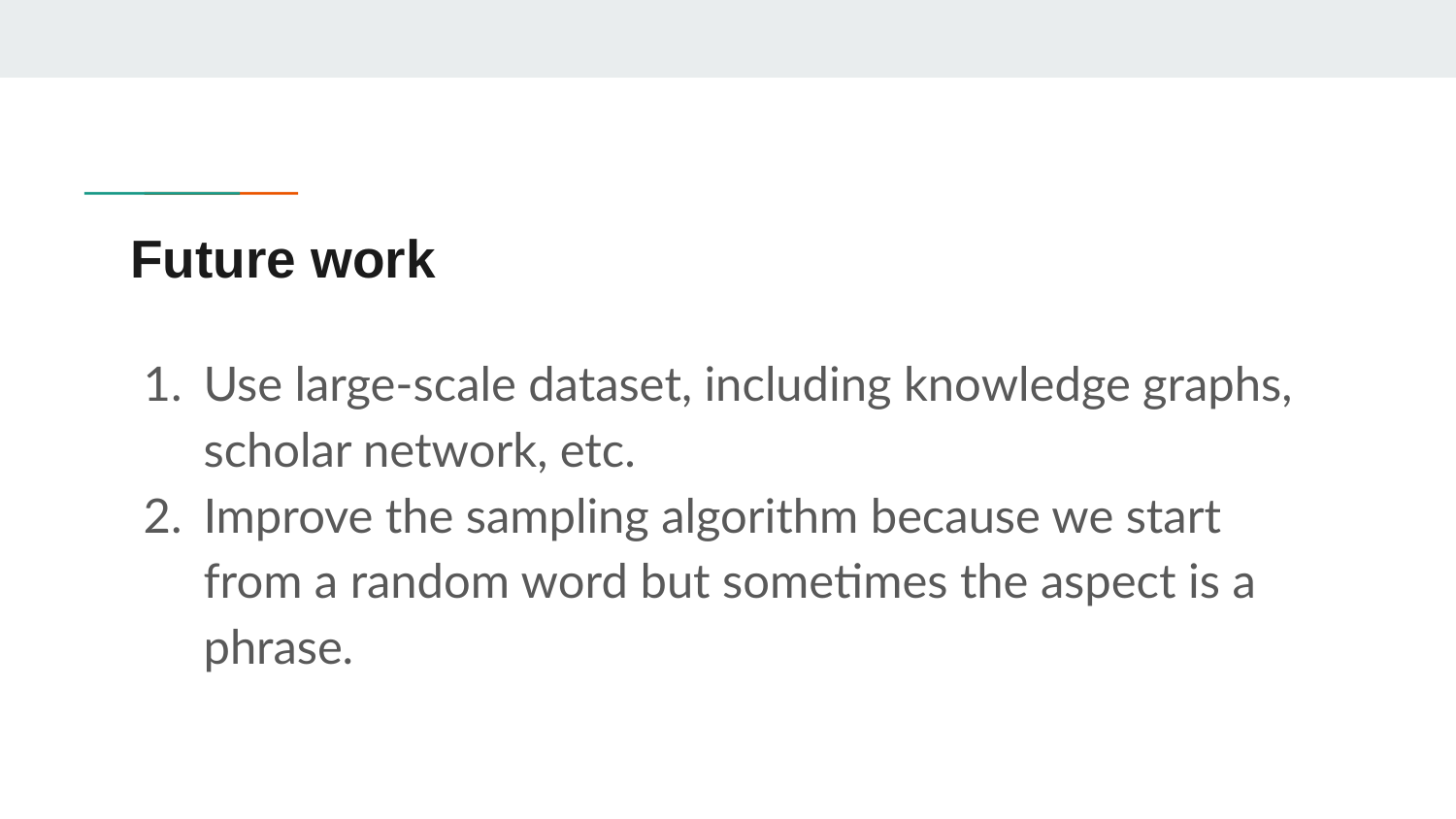

# Future work
Use large-scale dataset, including knowledge graphs, scholar network, etc.
Improve the sampling algorithm because we start from a random word but sometimes the aspect is a phrase.